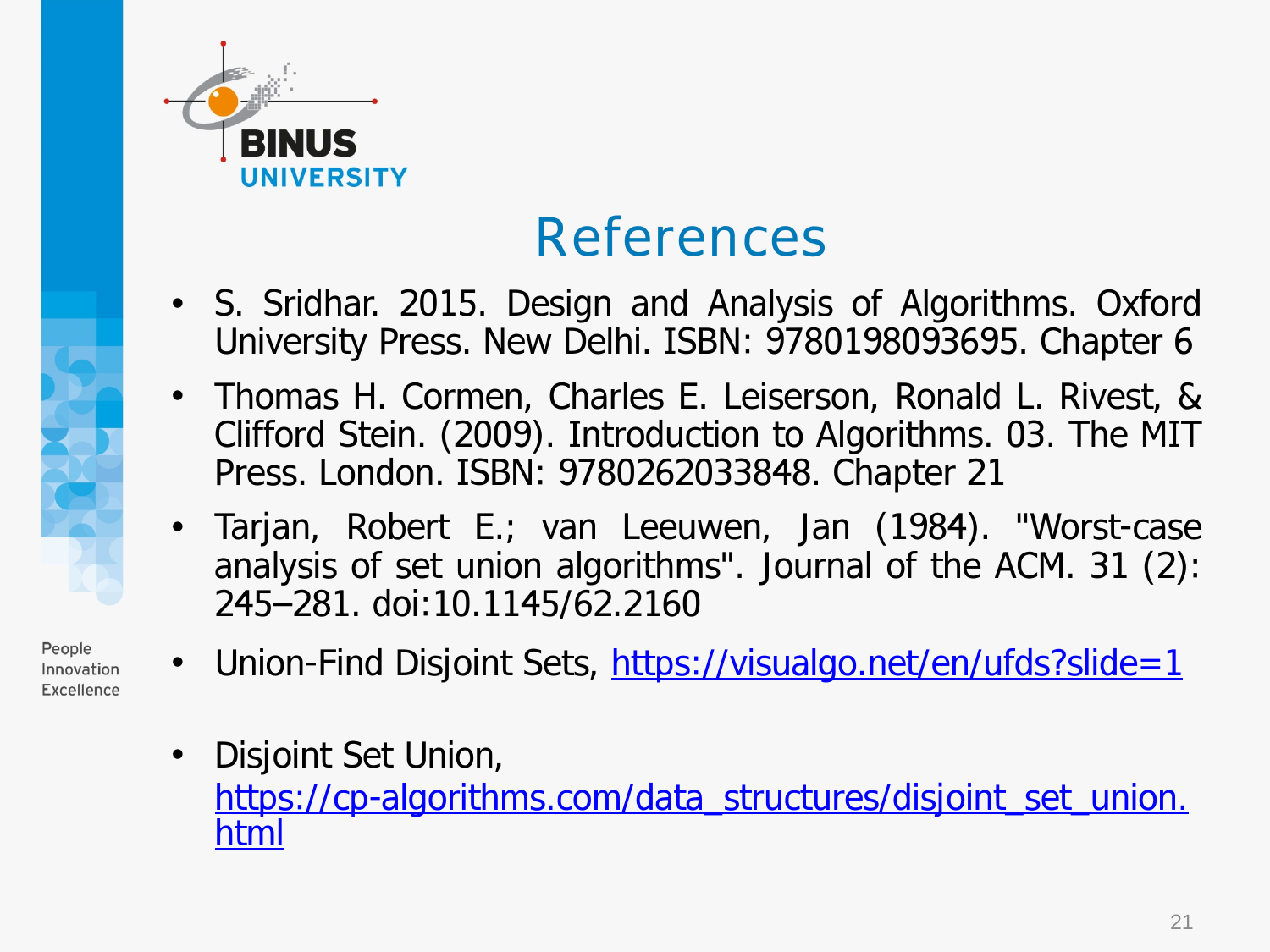

# References
S. Sridhar. 2015. Design and Analysis of Algorithms. Oxford University Press. New Delhi. ISBN: 9780198093695. Chapter 6
Thomas H. Cormen, Charles E. Leiserson, Ronald L. Rivest, & Clifford Stein. (2009). Introduction to Algorithms. 03. The MIT Press. London. ISBN: 9780262033848. Chapter 21
Tarjan, Robert E.; van Leeuwen, Jan (1984). "Worst-case analysis of set union algorithms". Journal of the ACM. 31 (2): 245–281. doi:10.1145/62.2160
Union-Find Disjoint Sets, https://visualgo.net/en/ufds?slide=1
Disjoint Set Union, https://cp-algorithms.com/data_structures/disjoint_set_union.html
21